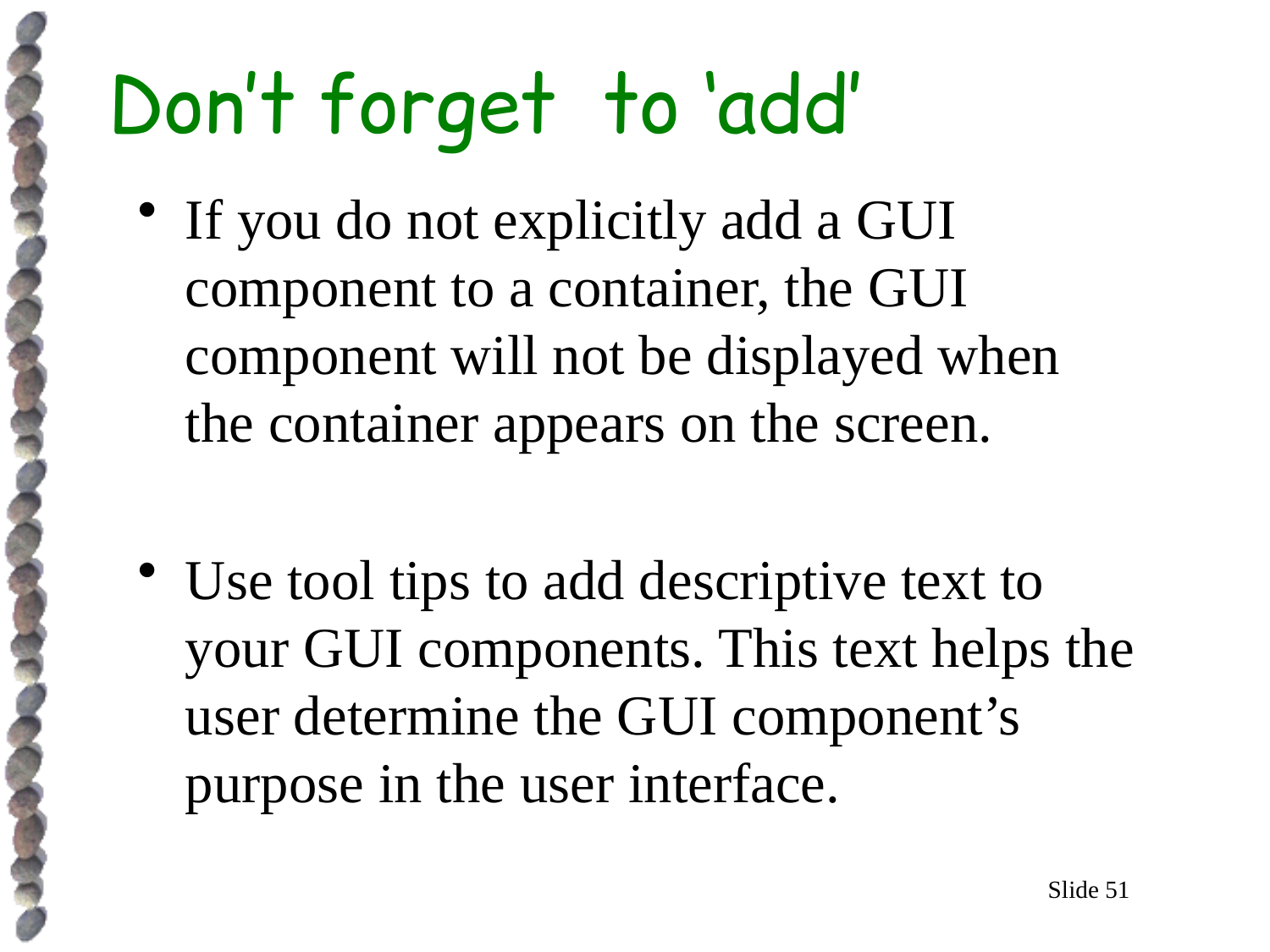

# Don’t forget  to ‘add’
If you do not explicitly add a GUI component to a container, the GUI component will not be displayed when the container appears on the screen.

Use tool tips to add descriptive text to your GUI components. This text helps the user determine the GUI component’s purpose in the user interface.
Slide 51